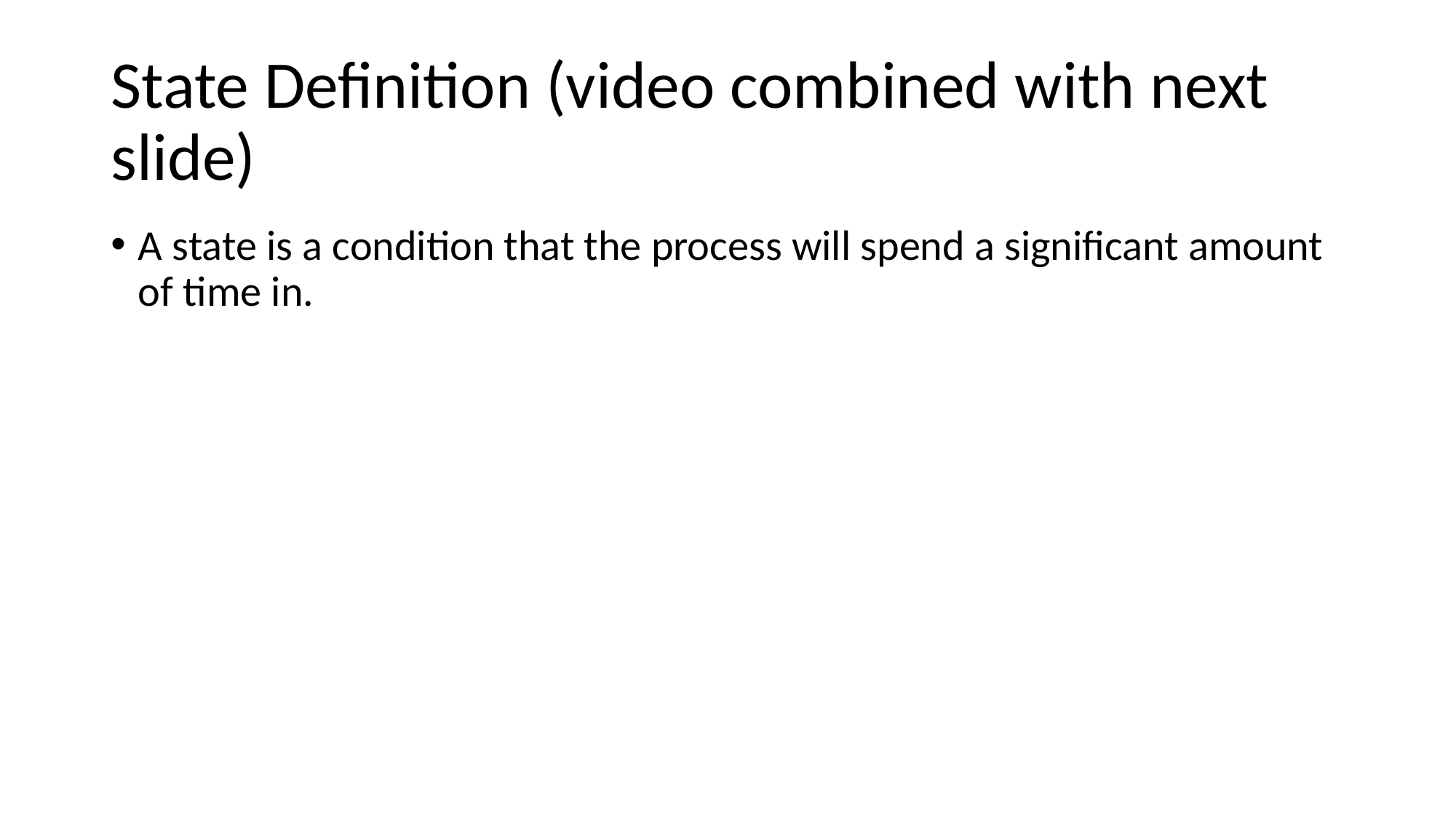

# State Definition (video combined with next slide)
A state is a condition that the process will spend a significant amount of time in.